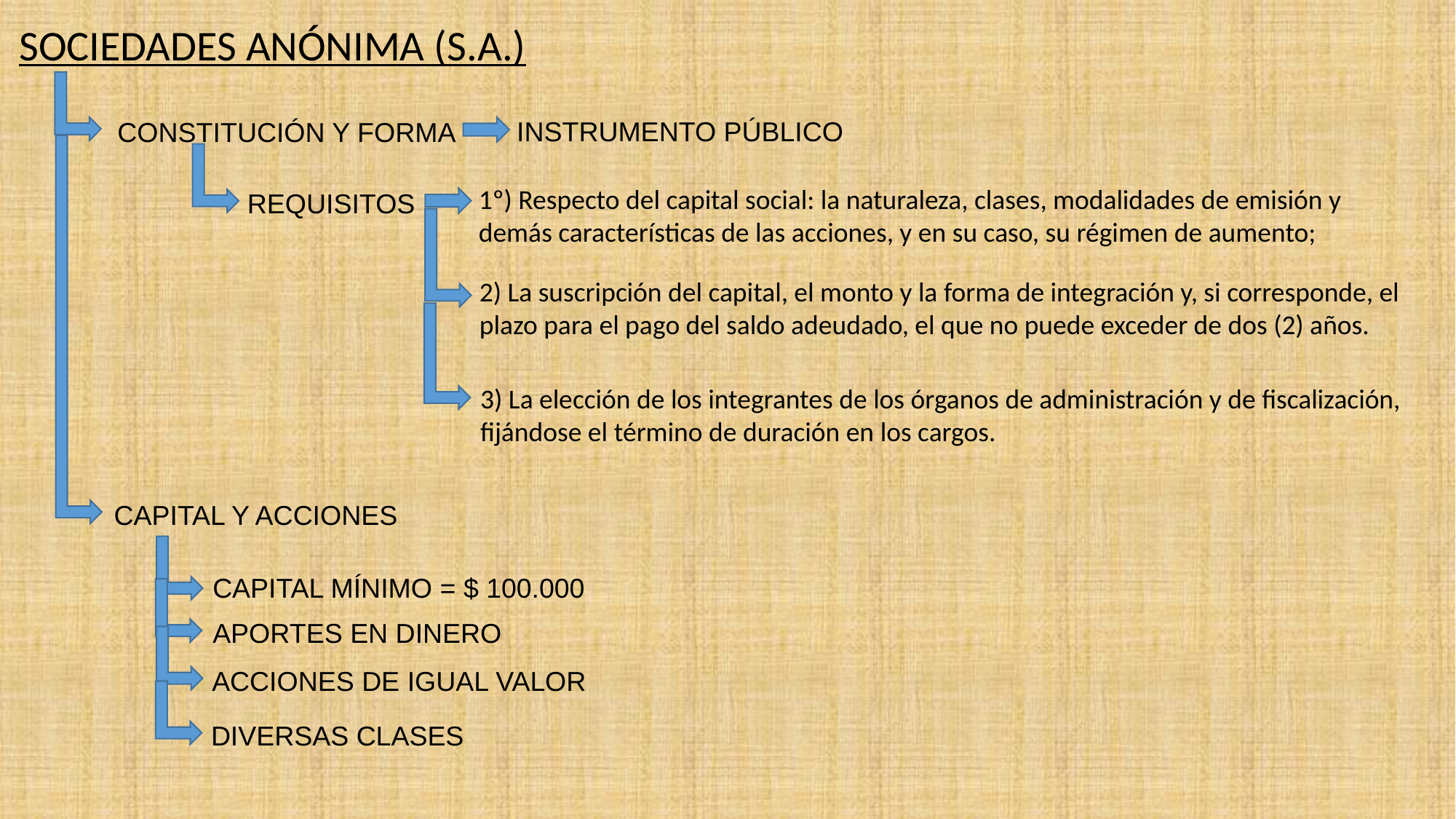

SOCIEDADES ANÓNIMA (S.A.)

INSTRUMENTO PÚBLICO
CONSTITUCIÓN Y FORMA

1º) Respecto del capital social: la naturaleza, clases, modalidades de emisión y demás características de las acciones, y en su caso, su régimen de aumento;
REQUISITOS

2) La suscripción del capital, el monto y la forma de integración y, si corresponde, el plazo para el pago del saldo adeudado, el que no puede exceder de dos (2) años.

3) La elección de los integrantes de los órganos de administración y de fiscalización, fijándose el término de duración en los cargos.
CAPITAL Y ACCIONES

CAPITAL MÍNIMO = $ 100.000

APORTES EN DINERO

ACCIONES DE IGUAL VALOR

DIVERSAS CLASES